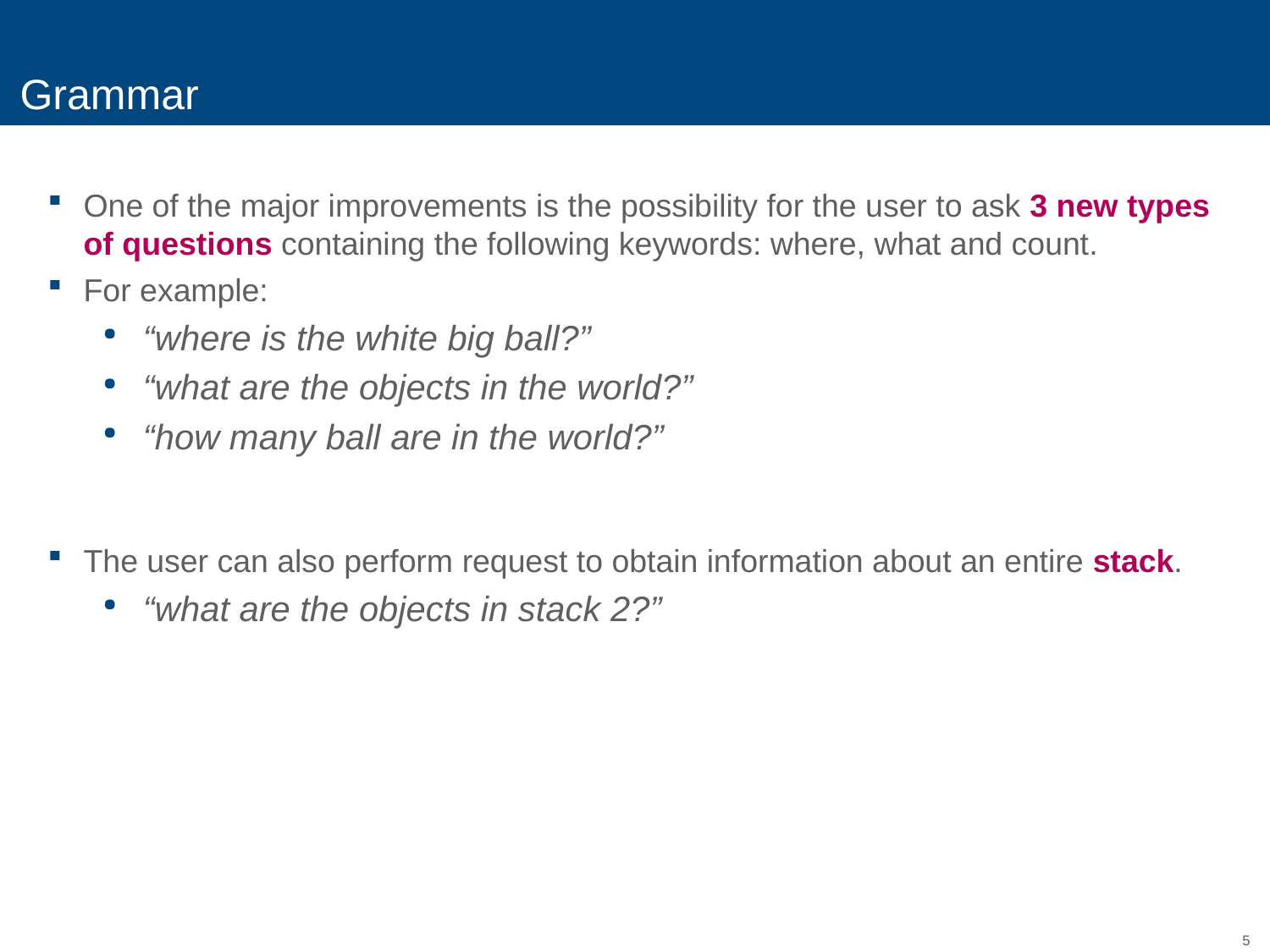

# Grammar
One of the major improvements is the possibility for the user to ask 3 new types of questions containing the following keywords: where, what and count.
For example:
“where is the white big ball?”
“what are the objects in the world?”
“how many ball are in the world?”

The user can also perform request to obtain information about an entire stack.
“what are the objects in stack 2?”